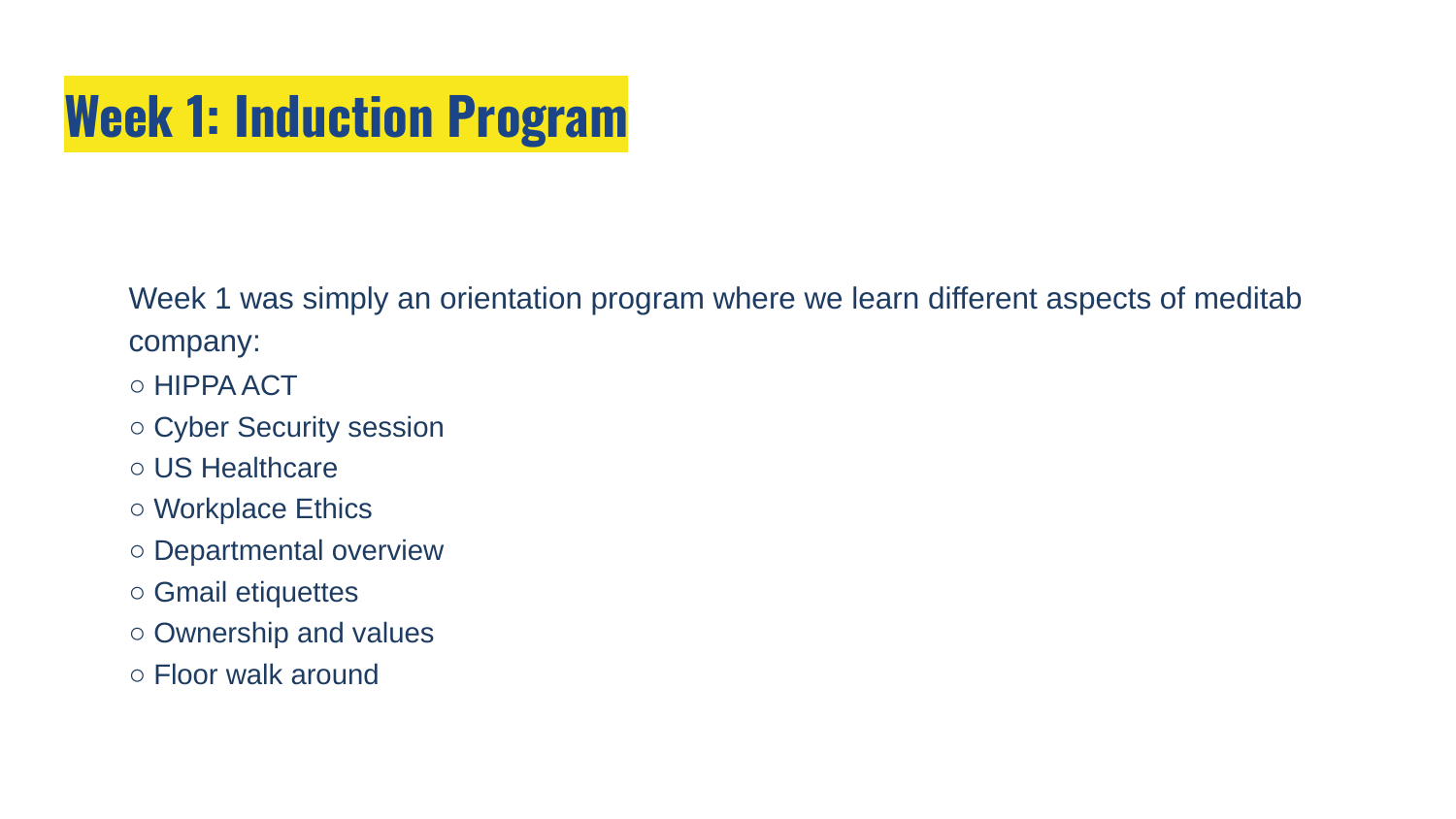

# Week 1: Induction Program
Week 1 was simply an orientation program where we learn different aspects of meditab company:
○ HIPPA ACT
○ Cyber Security session
○ US Healthcare
○ Workplace Ethics
○ Departmental overview
○ Gmail etiquettes
○ Ownership and values
○ Floor walk around